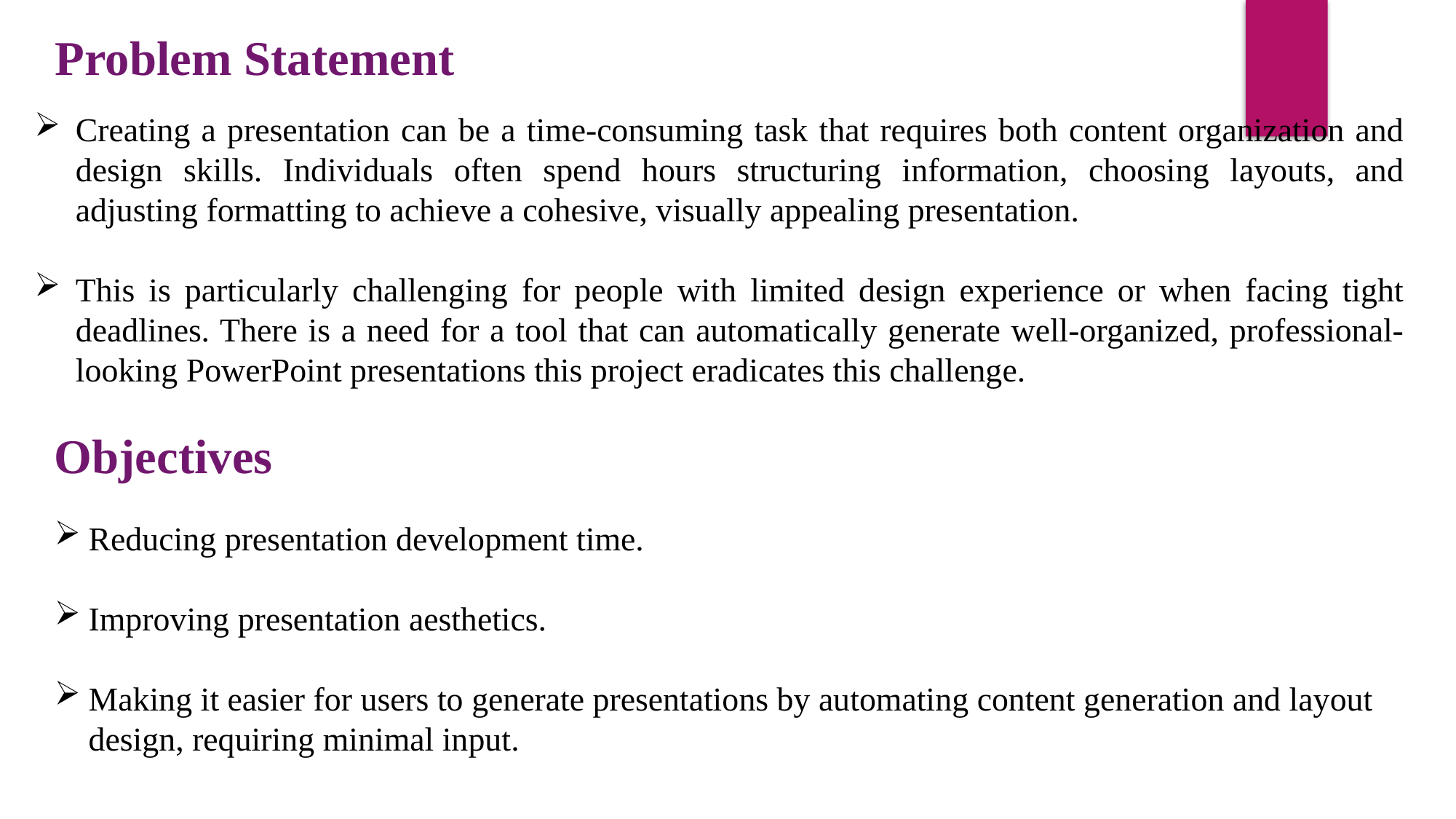

Problem Statement
Creating a presentation can be a time-consuming task that requires both content organization and design skills. Individuals often spend hours structuring information, choosing layouts, and adjusting formatting to achieve a cohesive, visually appealing presentation.

This is particularly challenging for people with limited design experience or when facing tight deadlines. There is a need for a tool that can automatically generate well-organized, professional-looking PowerPoint presentations this project eradicates this challenge.
Objectives
Reducing presentation development time.

Improving presentation aesthetics.

Making it easier for users to generate presentations by automating content generation and layout design, requiring minimal input.